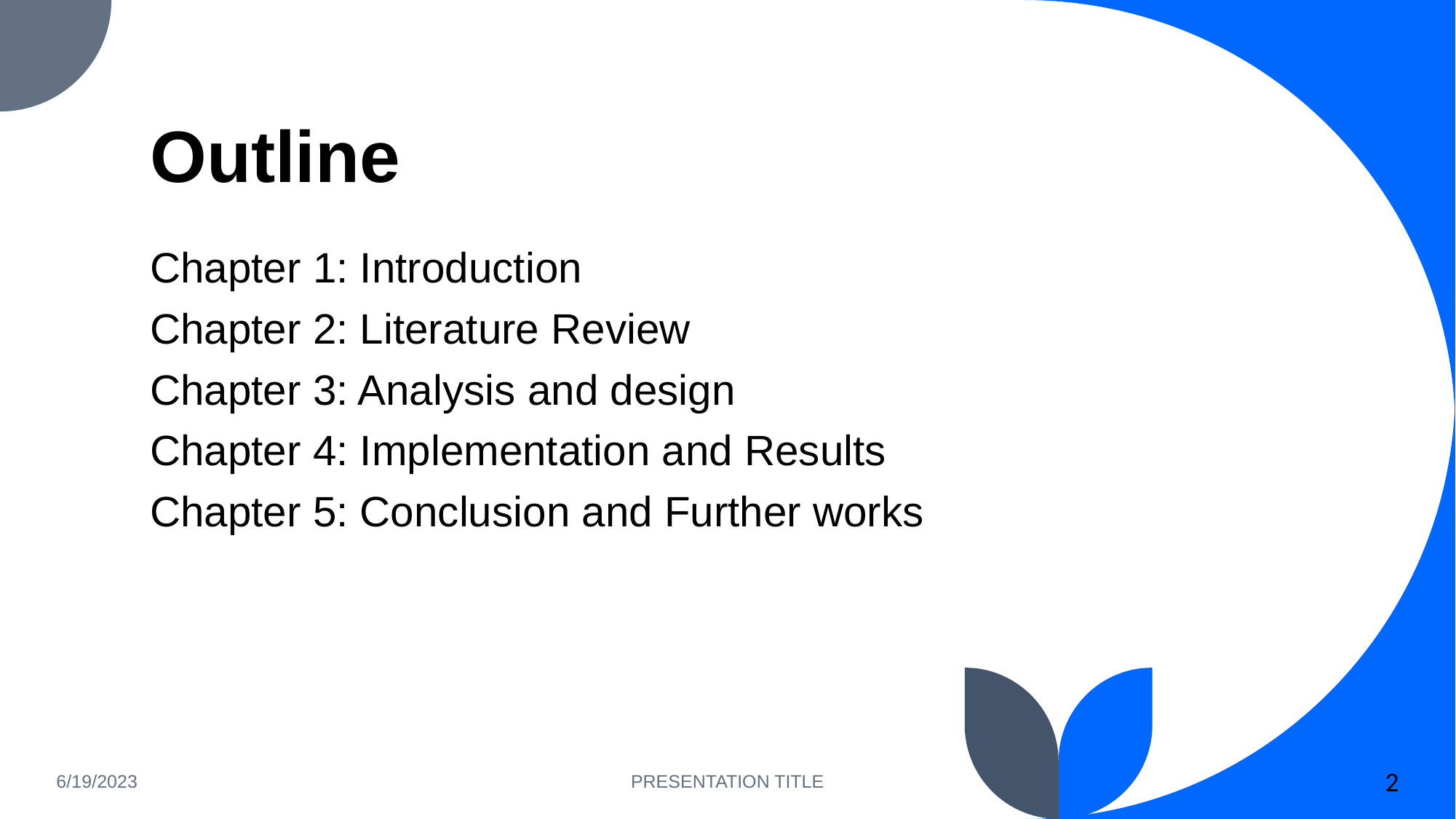

# Outline
Chapter 1: Introduction
Chapter 2: Literature Review
Chapter 3: Analysis and design
Chapter 4: Implementation and Results
Chapter 5: Conclusion and Further works

6/19/2023
PRESENTATION TITLE
2